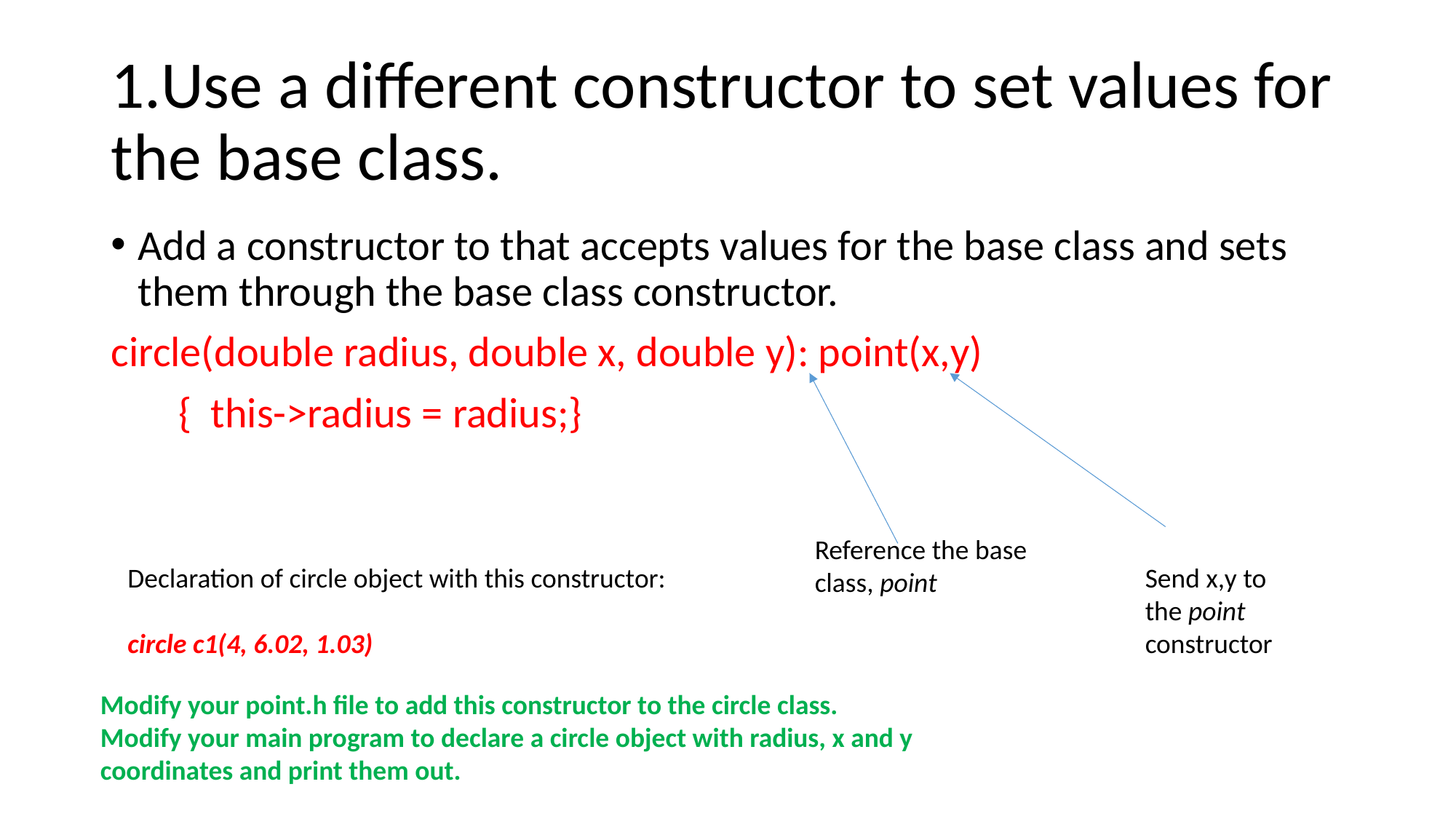

# 1.Use a different constructor to set values for the base class.
Add a constructor to that accepts values for the base class and sets them through the base class constructor.
circle(double radius, double x, double y): point(x,y)
       {  this->radius = radius;}

Reference the base class, point
Declaration of circle object with this constructor:

circle c1(4, 6.02, 1.03)
Send x,y to the point constructor
Modify your point.h file to add this constructor to the circle class.
Modify your main program to declare a circle object with radius, x and y coordinates and print them out.